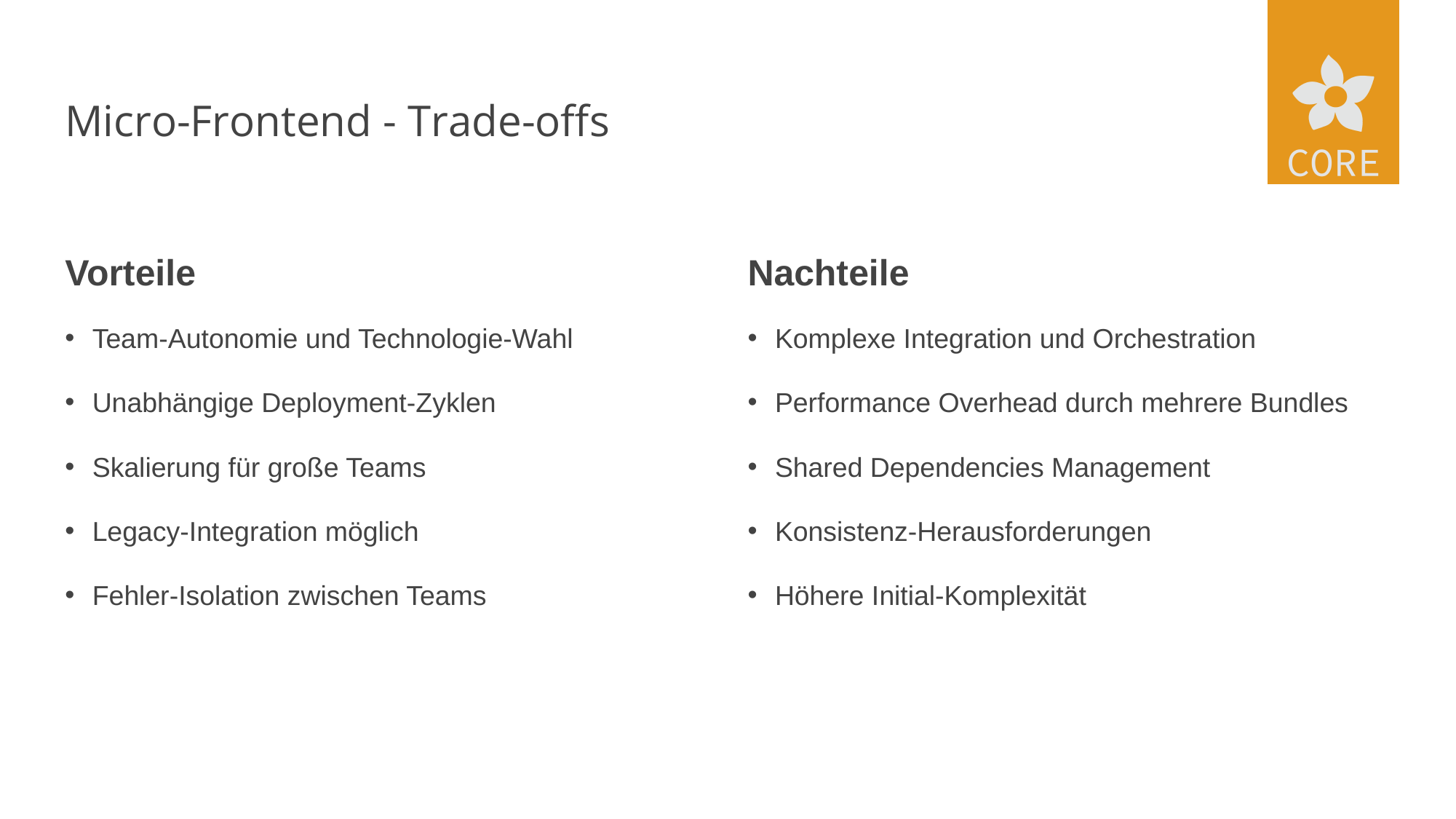

# Micro-Frontend - Trade-offs
Vorteile
Nachteile
Team-Autonomie und Technologie-Wahl
Unabhängige Deployment-Zyklen
Skalierung für große Teams
Legacy-Integration möglich
Fehler-Isolation zwischen Teams
Komplexe Integration und Orchestration
Performance Overhead durch mehrere Bundles
Shared Dependencies Management
Konsistenz-Herausforderungen
Höhere Initial-Komplexität